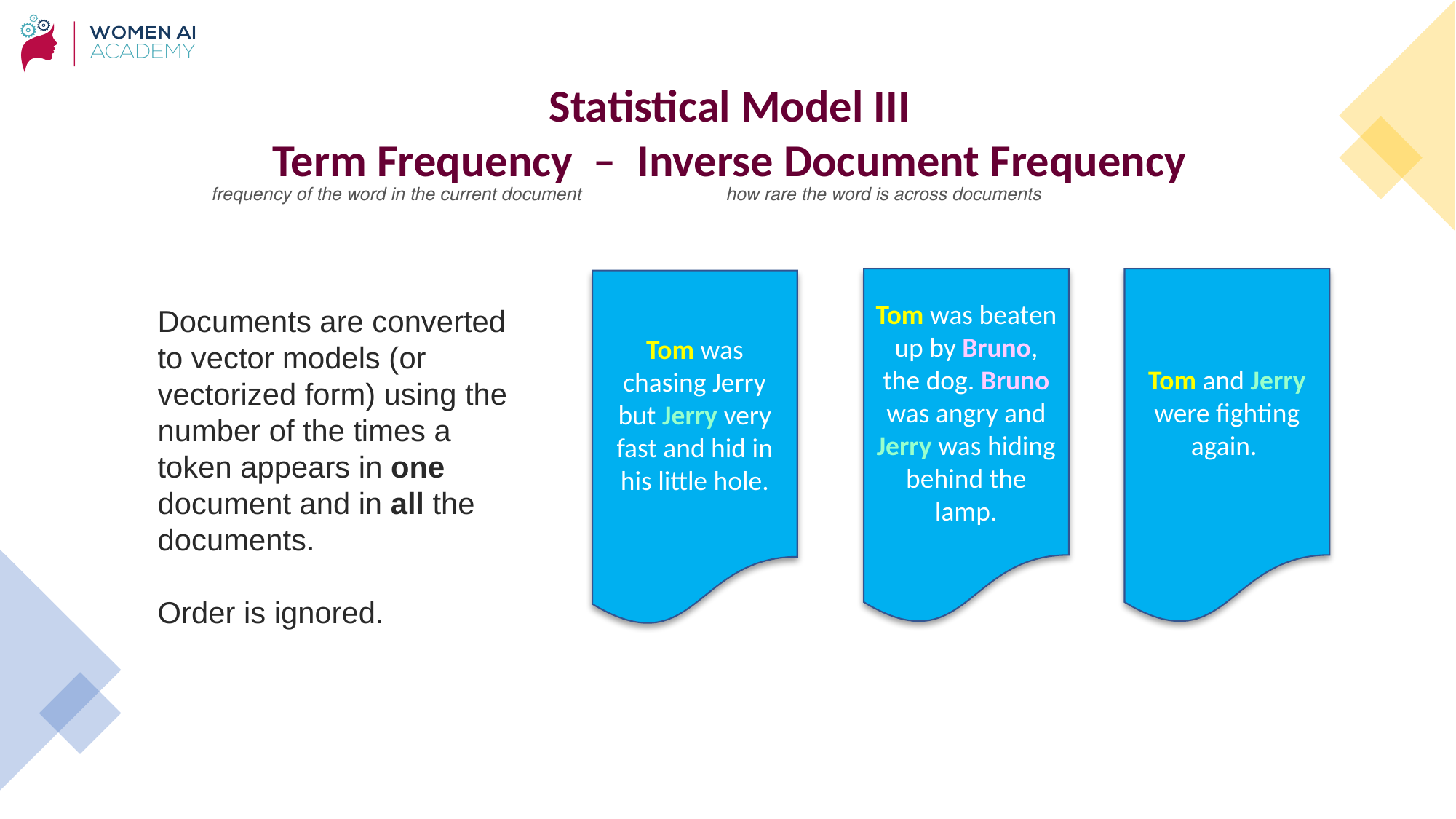

Statistical Model III
Term Frequency  –  Inverse Document Frequency
how rare the word is across documents
frequency of the word in the current document
Tom was beaten up by Bruno, the dog. Bruno was angry and Jerry was hiding behind the lamp.
Tom and Jerry were fighting again.
Tom was chasing Jerry but Jerry very fast and hid in his little hole.
Documents are converted to vector models (or vectorized form) using the number of the times a token appears in one document and in all the documents.

Order is ignored.